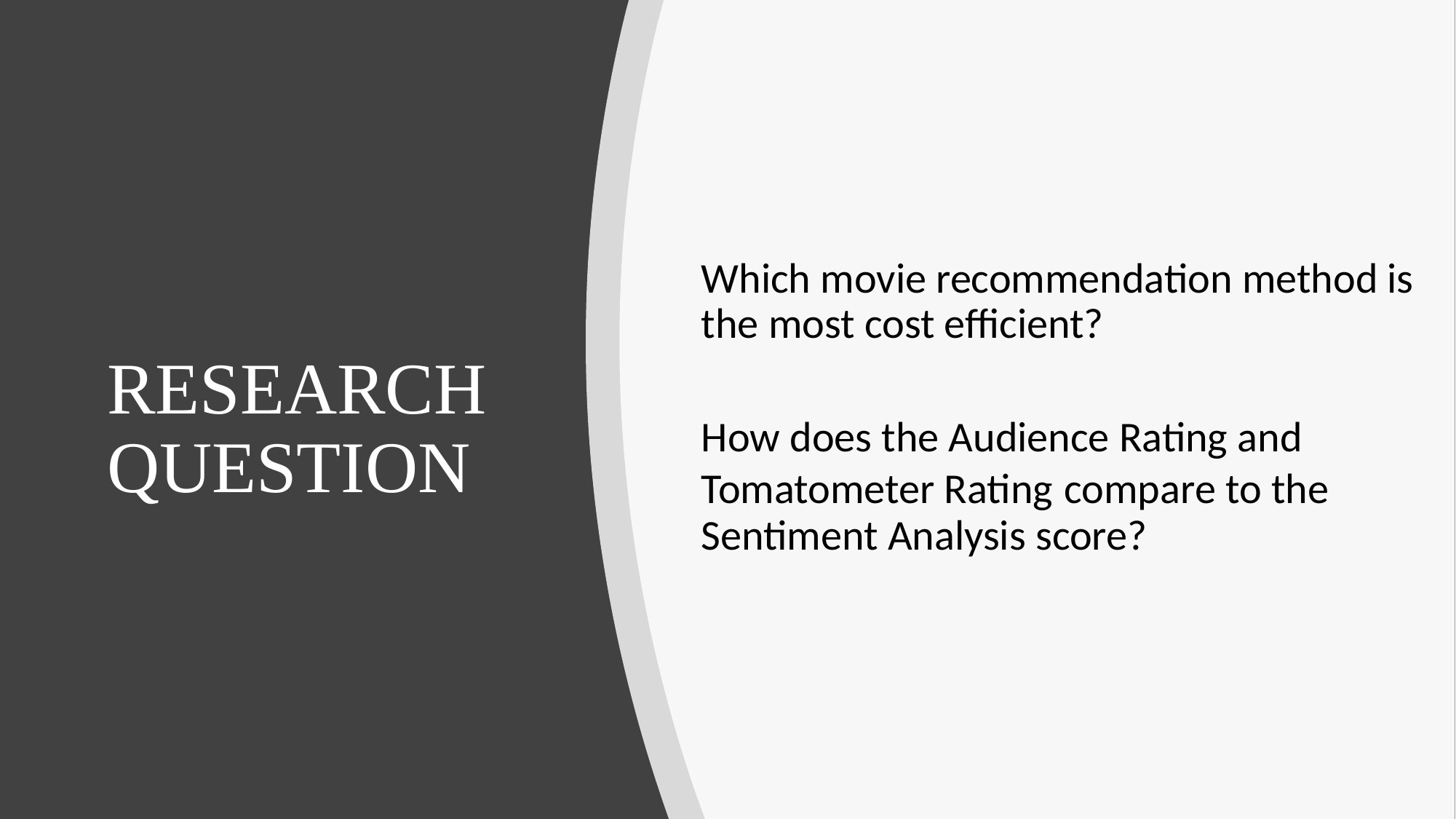

Which movie recommendation method is the most cost efficient?
How does the Audience Rating and Tomatometer Rating compare to the Sentiment Analysis score?
# RESEARCH QUESTION